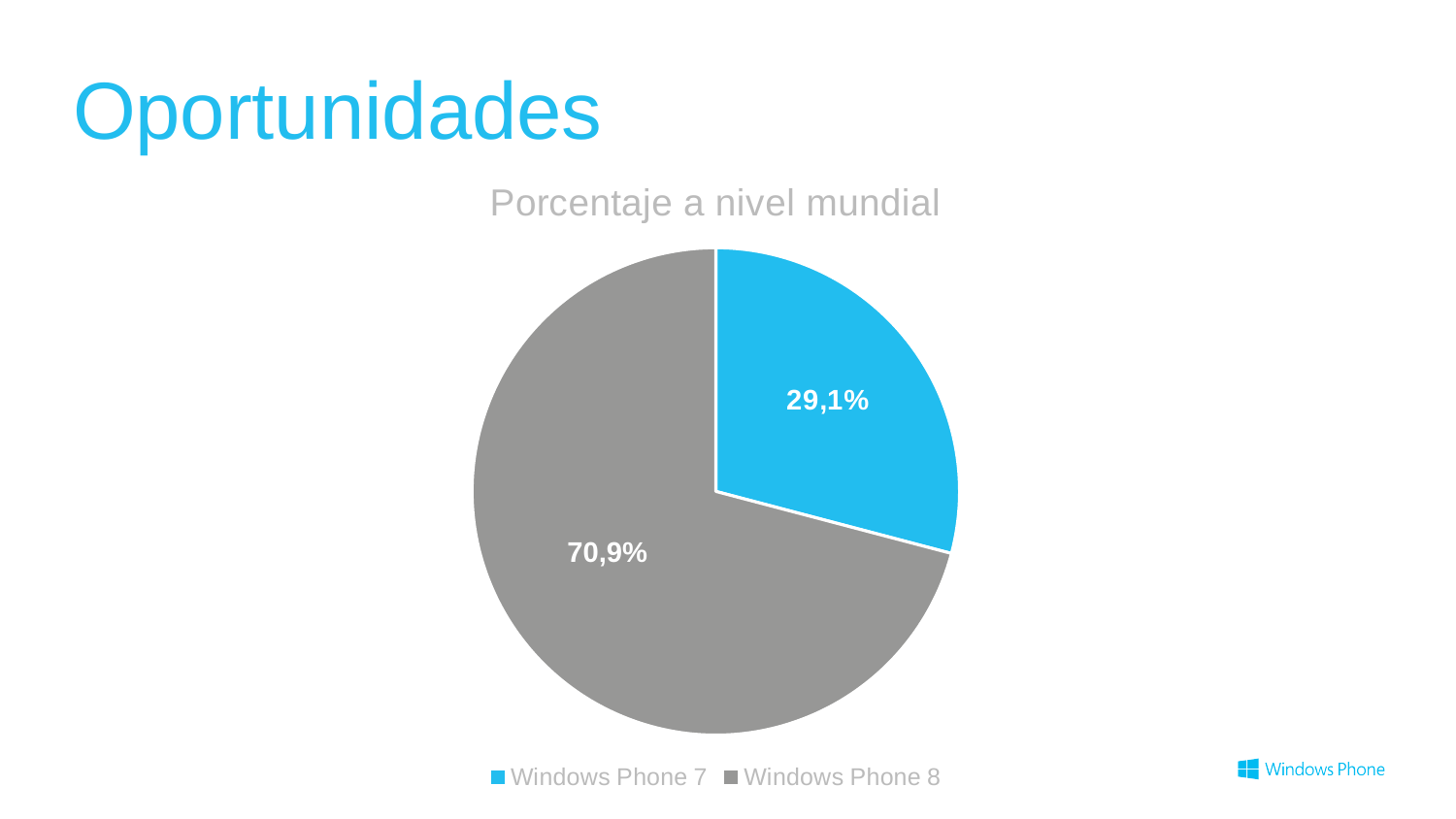

# Oportunidades

### Chart:

| Category | Porcentaje a nivel mundial |
|---|---|
| Windows Phone 7 | 29.1 |
| Windows Phone 8 | 70.9 |
70,9%